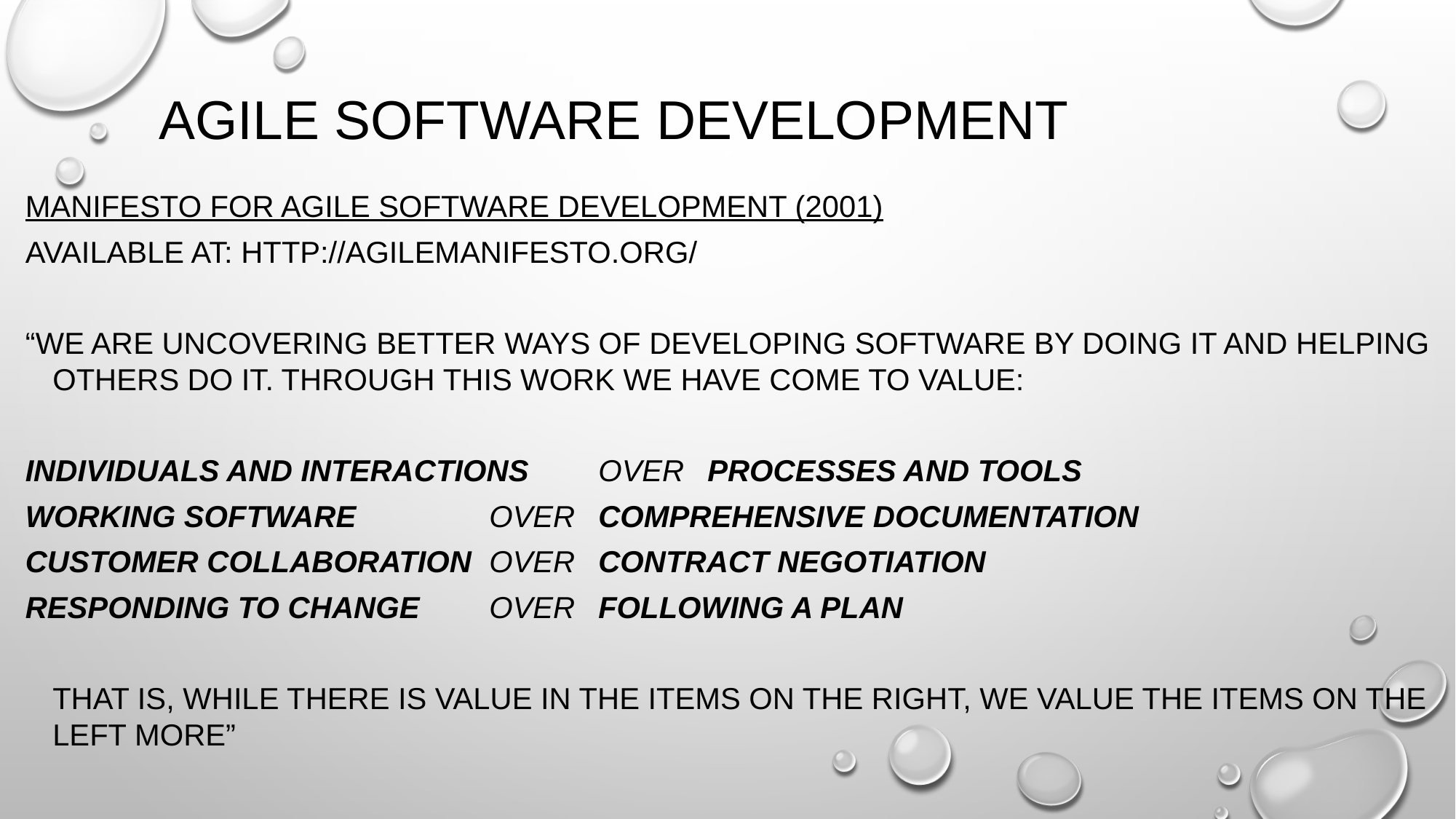

# Agile Software Development
Manifesto for Agile Software Development (2001)
available at: http://agilemanifesto.org/

“We are uncovering better ways of developing software by doing it and helping others do it. Through this work we have come to value:

Individuals and interactions   	over 	processes and tools
Working software 	       	over 	comprehensive documentation
Customer collaboration 	over 	contract negotiation
Responding to change 	over 	following a plan

	That is, while there is value in the items on the right, we value the items on the left more”